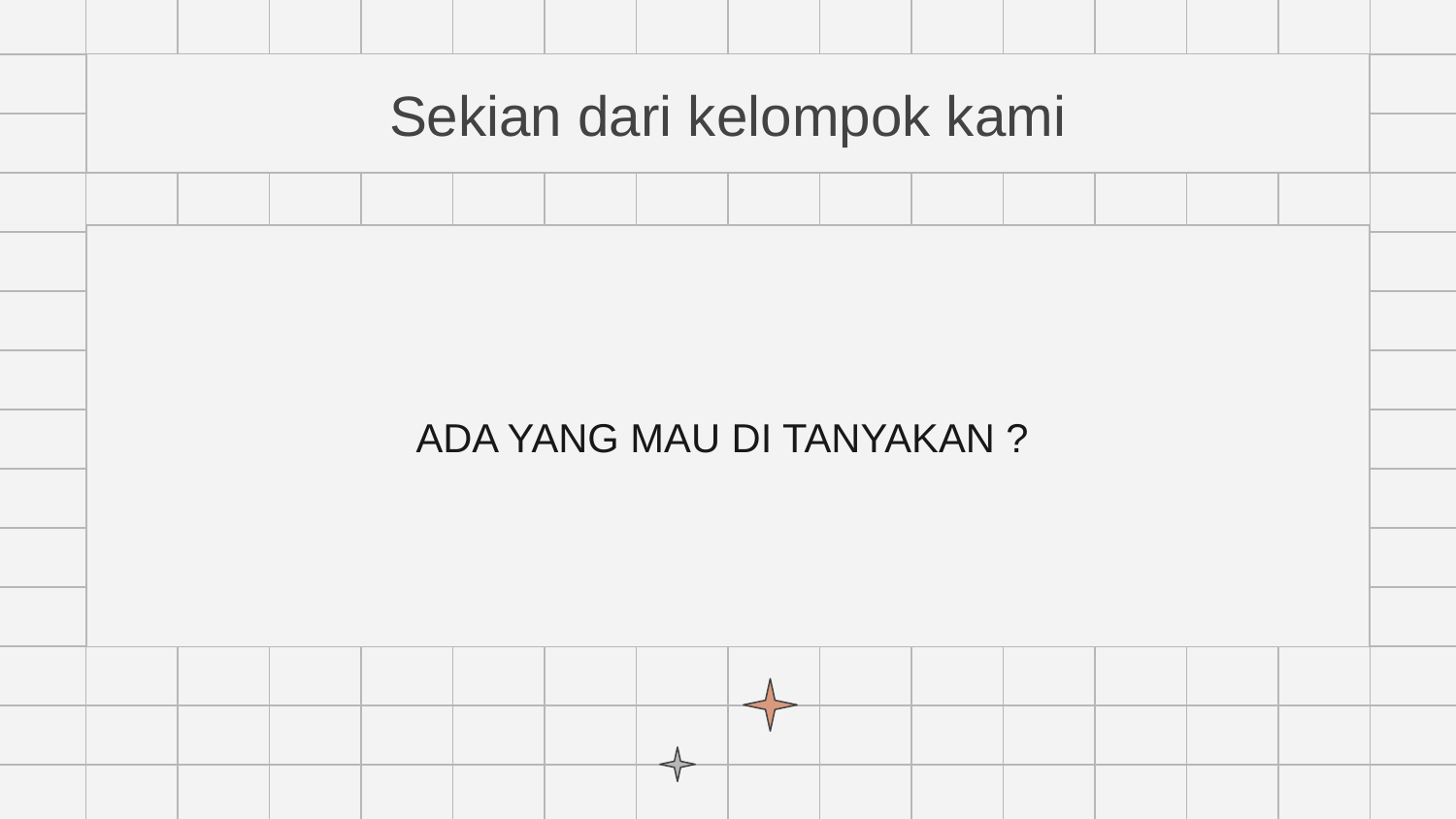

# Sekian dari kelompok kami
ADA YANG MAU DI TANYAKAN ?